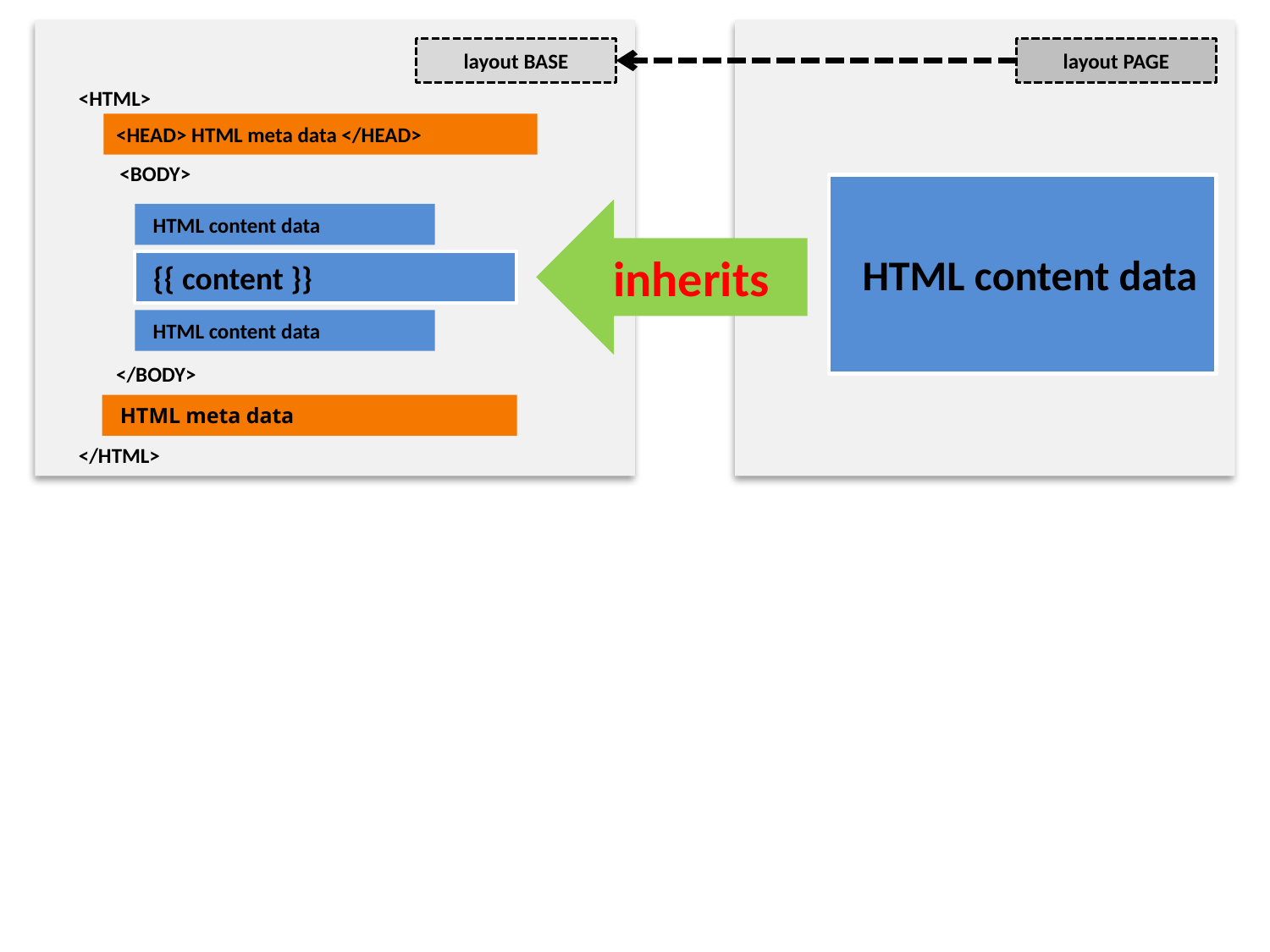

layout BASE
layout PAGE
<HTML>
<HEAD> HTML meta data </HEAD>
  <BODY>
  HTML content data
inherits
 HTML content data
 {{ content }}
 HTML content data
</BODY>
 HTML meta data
</HTML>